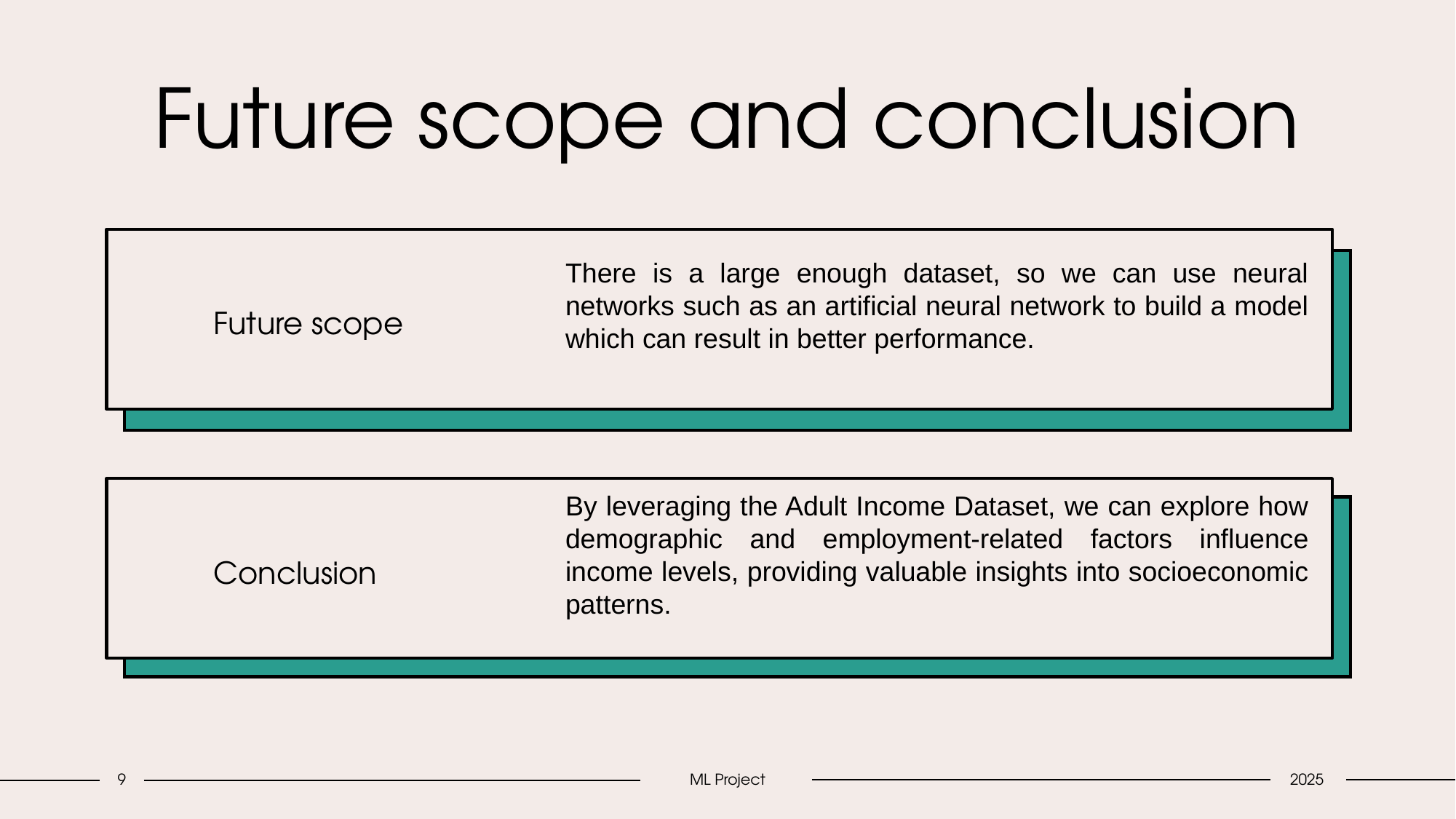

# Future scope and conclusion
Future scope
There is a large enough dataset, so we can use neural networks such as an artificial neural network to build a model which can result in better performance.

Conclusion
By leveraging the Adult Income Dataset, we can explore how demographic and employment-related factors influence income levels, providing valuable insights into socioeconomic patterns.

9
ML Project
2025